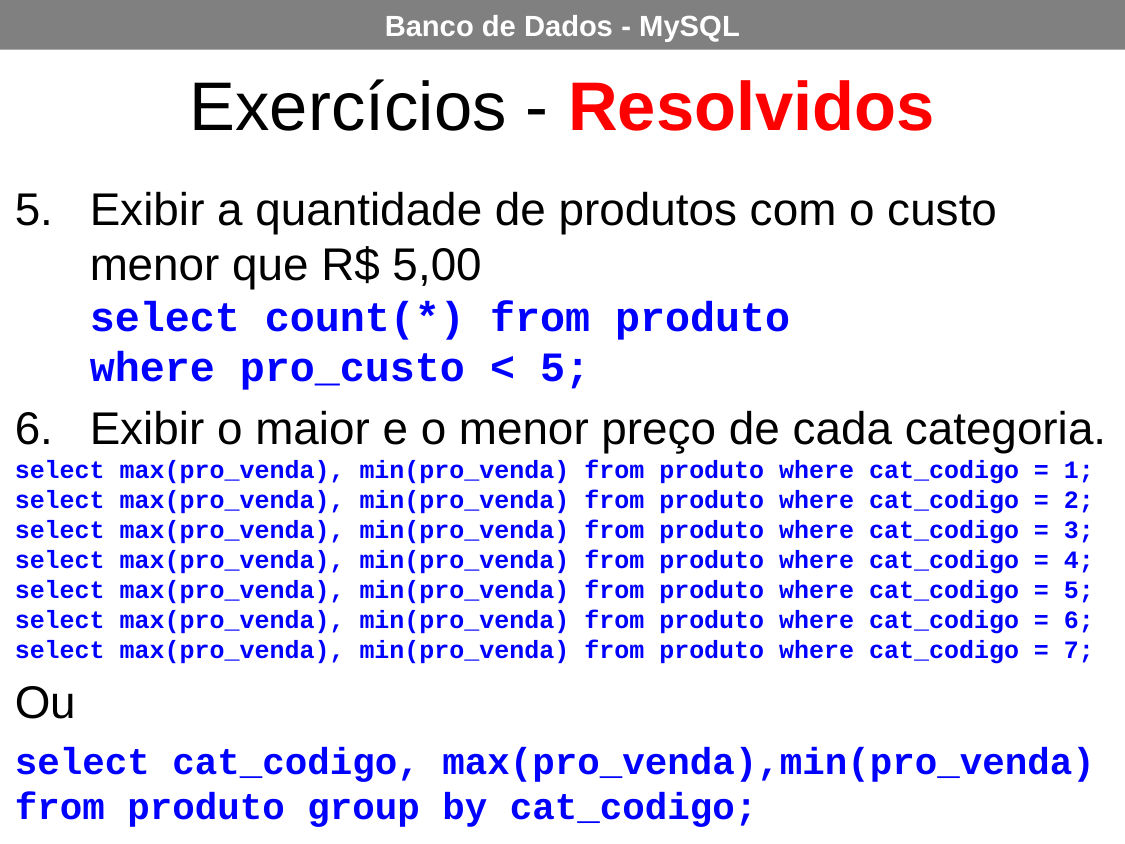

Exercícios - Resolvidos
Exibir a quantidade de produtos com o custo menor que R$ 5,00
select count(*) from produto
where pro_custo < 5;
Exibir o maior e o menor preço de cada categoria.
select max(pro_venda), min(pro_venda) from produto where cat_codigo = 1;
select max(pro_venda), min(pro_venda) from produto where cat_codigo = 2;
select max(pro_venda), min(pro_venda) from produto where cat_codigo = 3;
select max(pro_venda), min(pro_venda) from produto where cat_codigo = 4;
select max(pro_venda), min(pro_venda) from produto where cat_codigo = 5;
select max(pro_venda), min(pro_venda) from produto where cat_codigo = 6;
select max(pro_venda), min(pro_venda) from produto where cat_codigo = 7;
Ou
select cat_codigo, max(pro_venda),min(pro_venda) from produto group by cat_codigo;